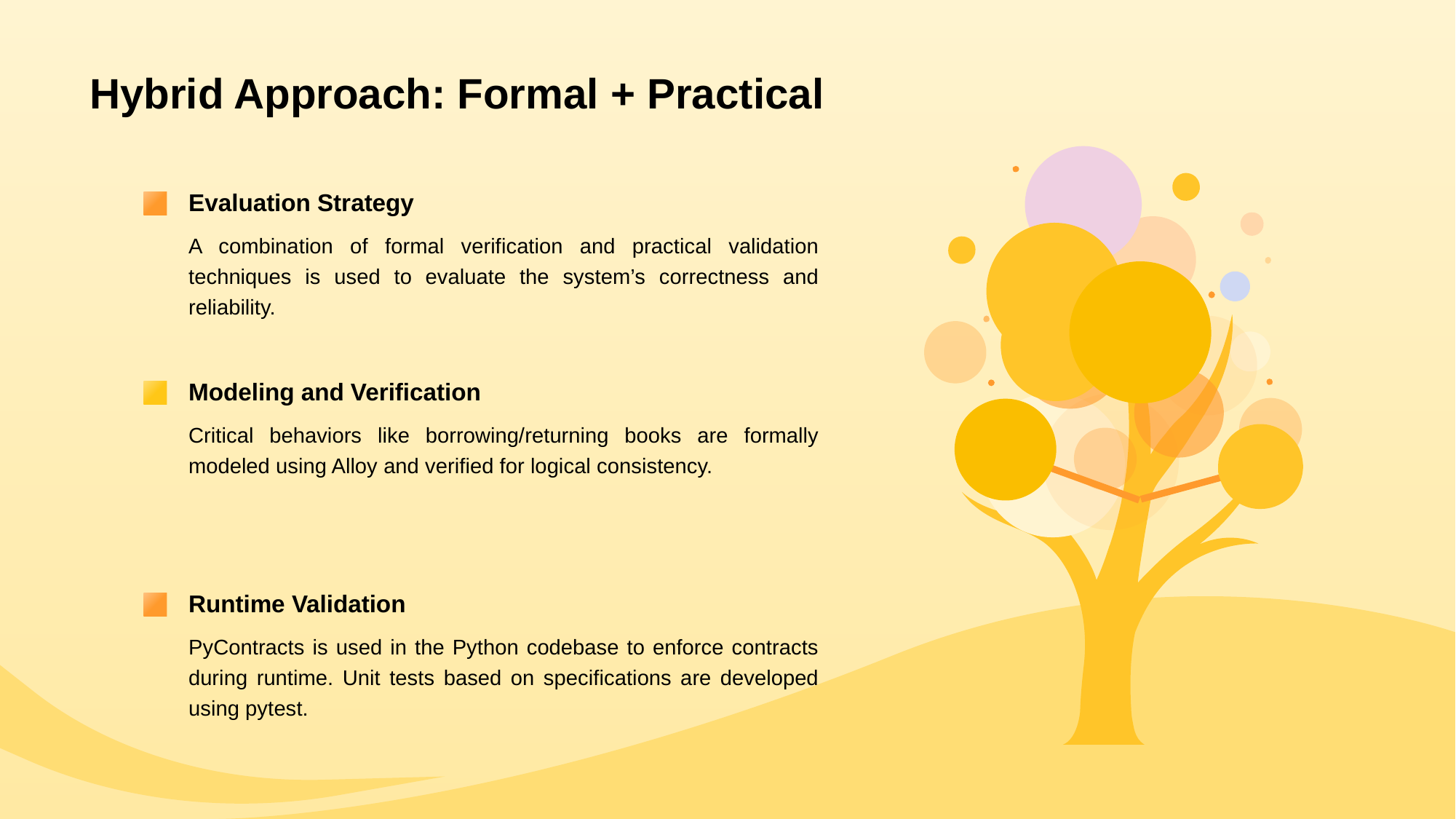

# Hybrid Approach: Formal + Practical

Evaluation Strategy

A combination of formal verification and practical validation techniques is used to evaluate the system’s correctness and reliability.

Modeling and Verification

Critical behaviors like borrowing/returning books are formally modeled using Alloy and verified for logical consistency.

Runtime Validation

PyContracts is used in the Python codebase to enforce contracts during runtime. Unit tests based on specifications are developed using pytest.